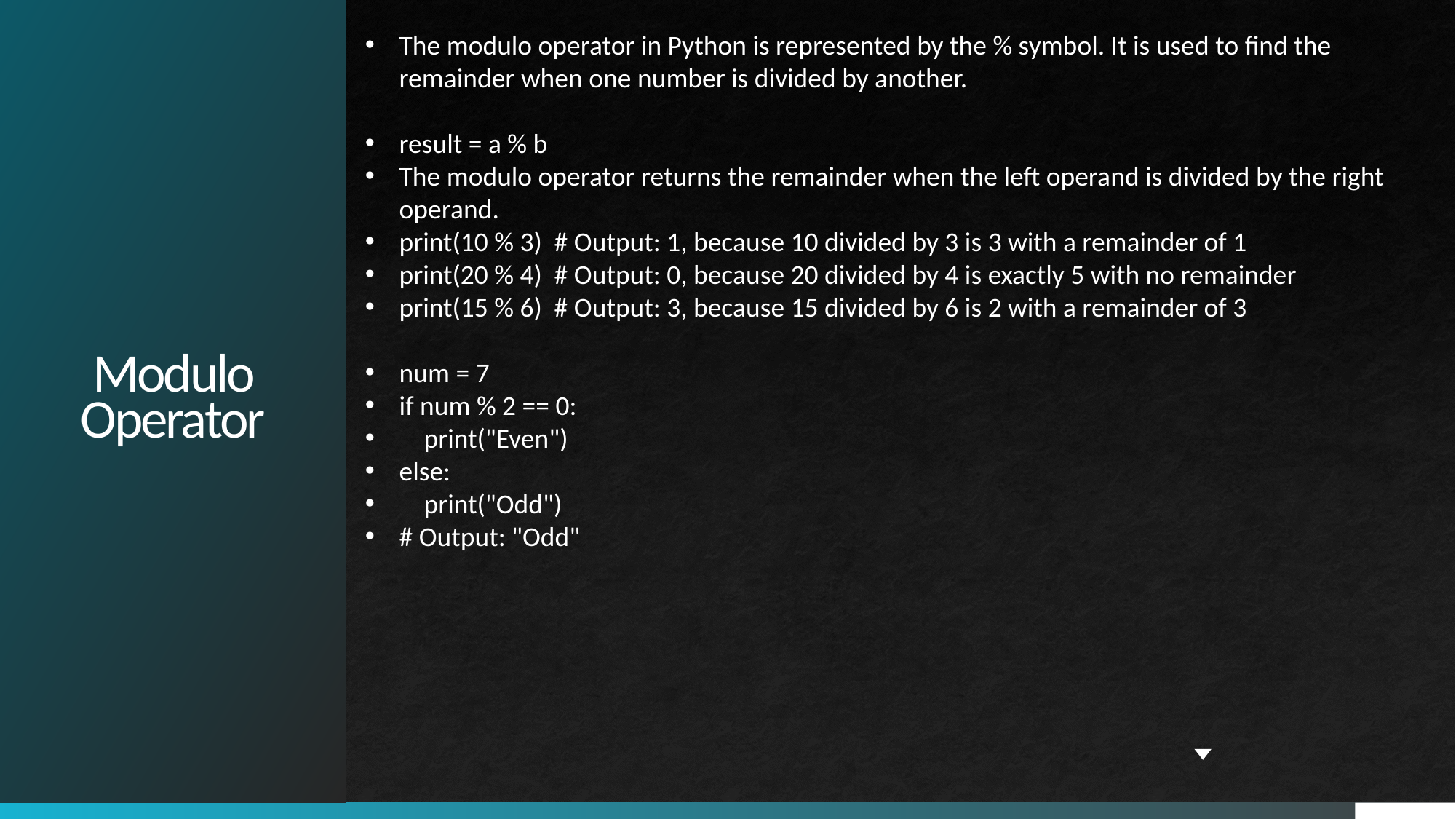

The modulo operator in Python is represented by the % symbol. It is used to find the remainder when one number is divided by another.

result = a % b
The modulo operator returns the remainder when the left operand is divided by the right operand.
print(10 % 3)  # Output: 1, because 10 divided by 3 is 3 with a remainder of 1
print(20 % 4)  # Output: 0, because 20 divided by 4 is exactly 5 with no remainder
print(15 % 6)  # Output: 3, because 15 divided by 6 is 2 with a remainder of 3

num = 7
if num % 2 == 0:
    print("Even")
else:
    print("Odd")
# Output: "Odd"

# Modulo Operator